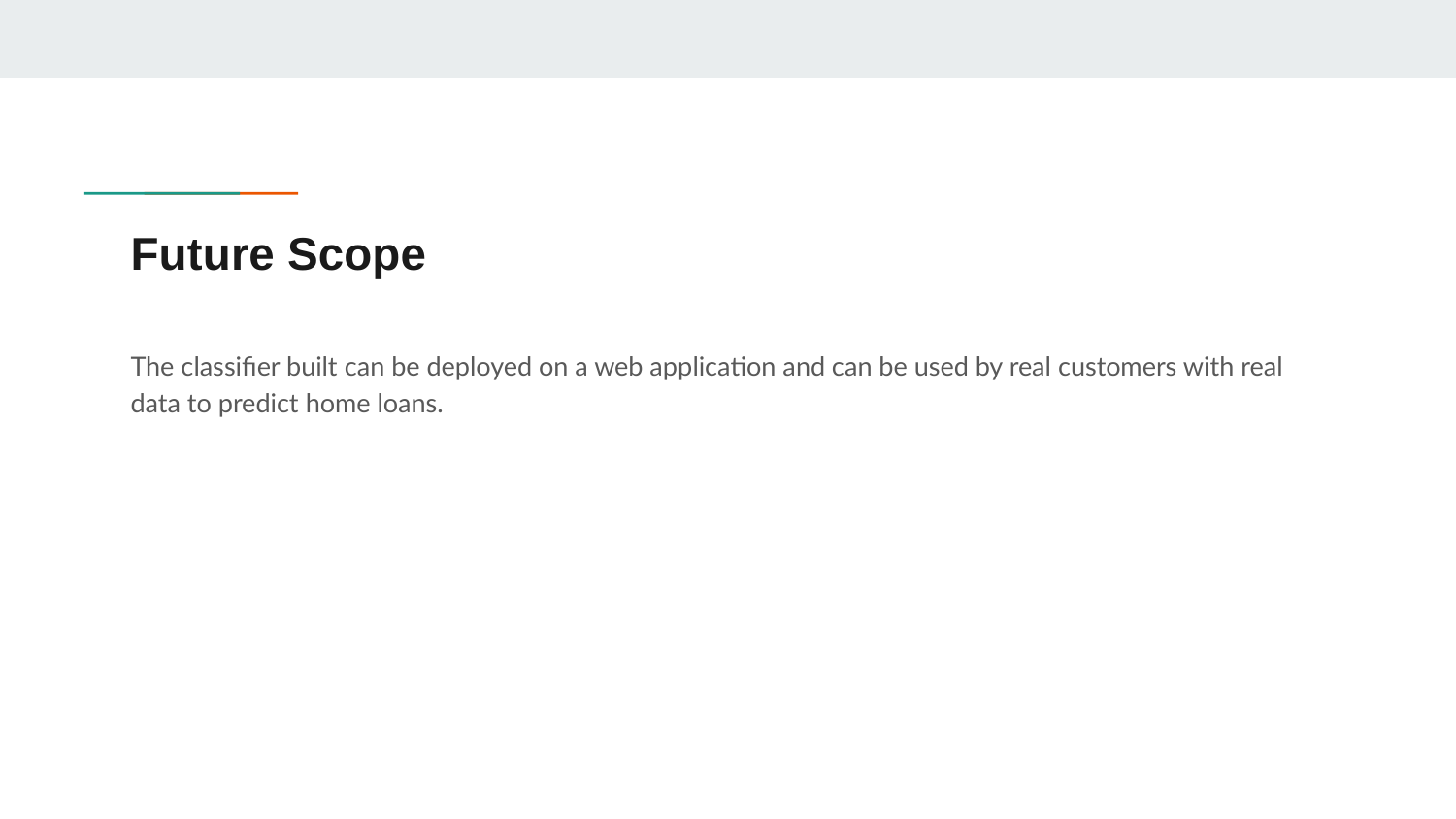

# Future Scope
The classifier built can be deployed on a web application and can be used by real customers with real data to predict home loans.